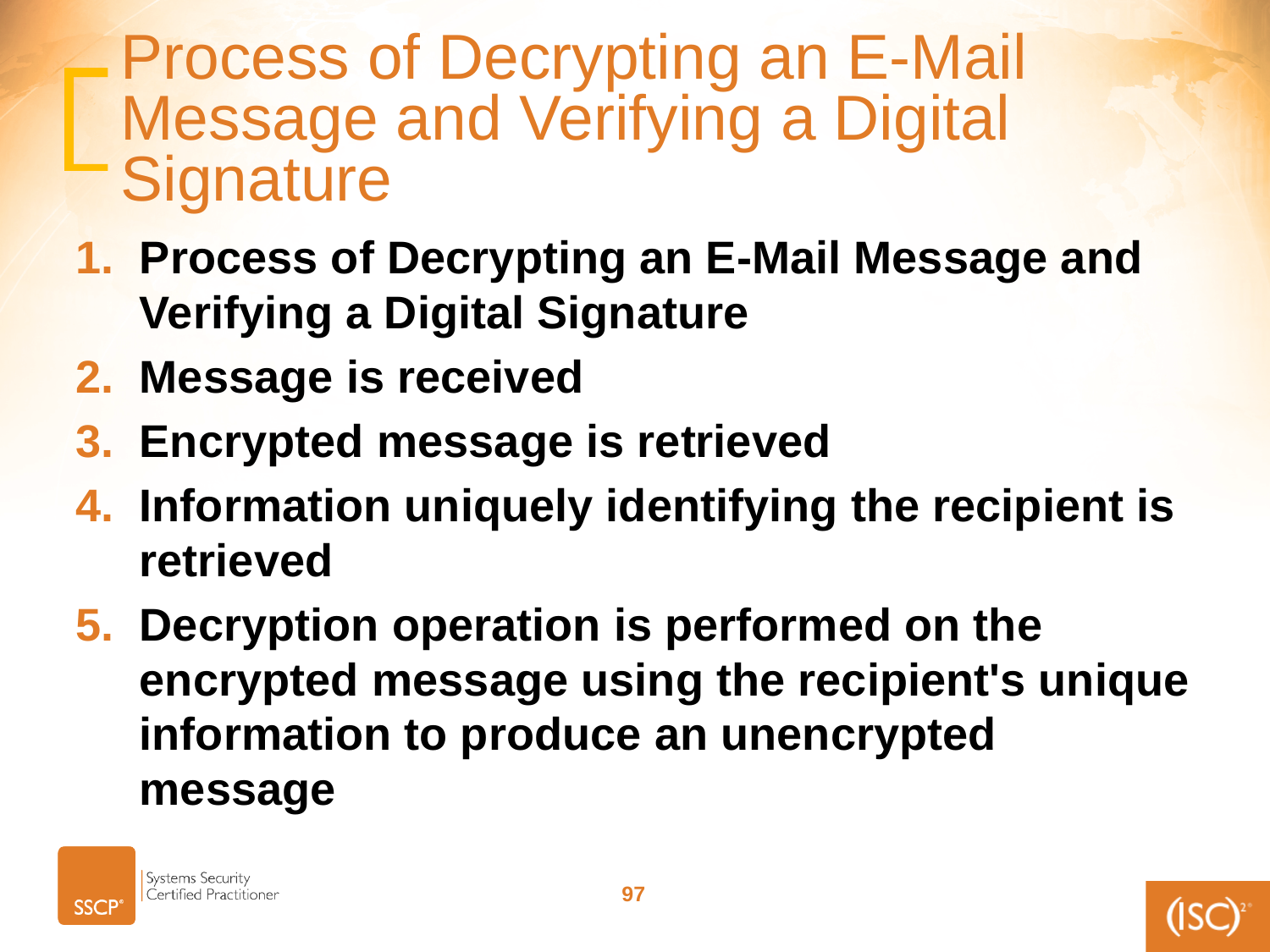

# Process of Decrypting an E-Mail Message and Verifying a Digital Signature
Process of Decrypting an E-Mail Message and Verifying a Digital Signature
Message is received
Encrypted message is retrieved
Information uniquely identifying the recipient is retrieved
Decryption operation is performed on the encrypted message using the recipient's unique information to produce an unencrypted message